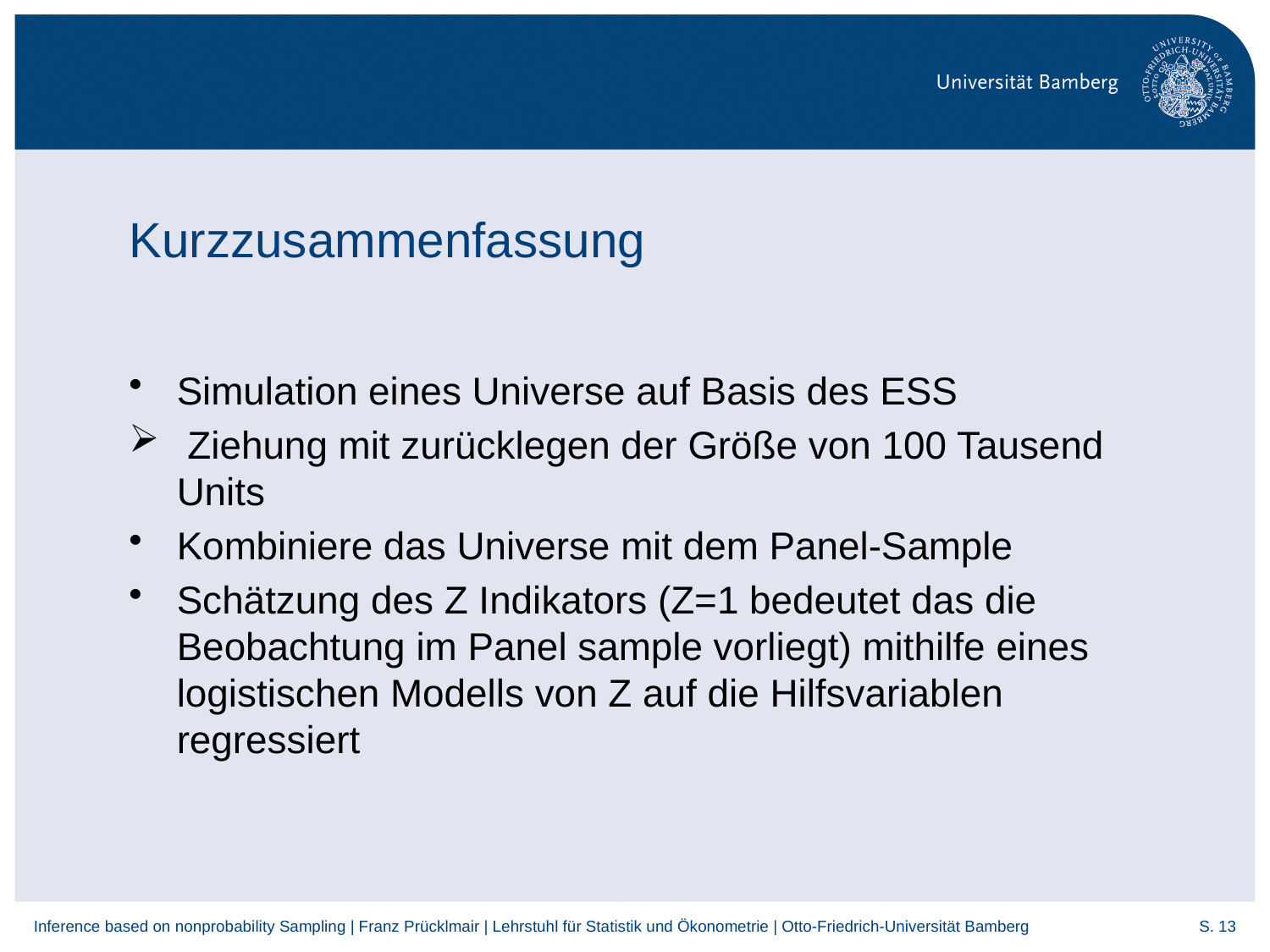

# Kurzzusammenfassung
Simulation eines Universe auf Basis des ESS
 Ziehung mit zurücklegen der Größe von 100 Tausend Units
Kombiniere das Universe mit dem Panel-Sample
Schätzung des Z Indikators (Z=1 bedeutet das die Beobachtung im Panel sample vorliegt) mithilfe eines logistischen Modells von Z auf die Hilfsvariablen regressiert